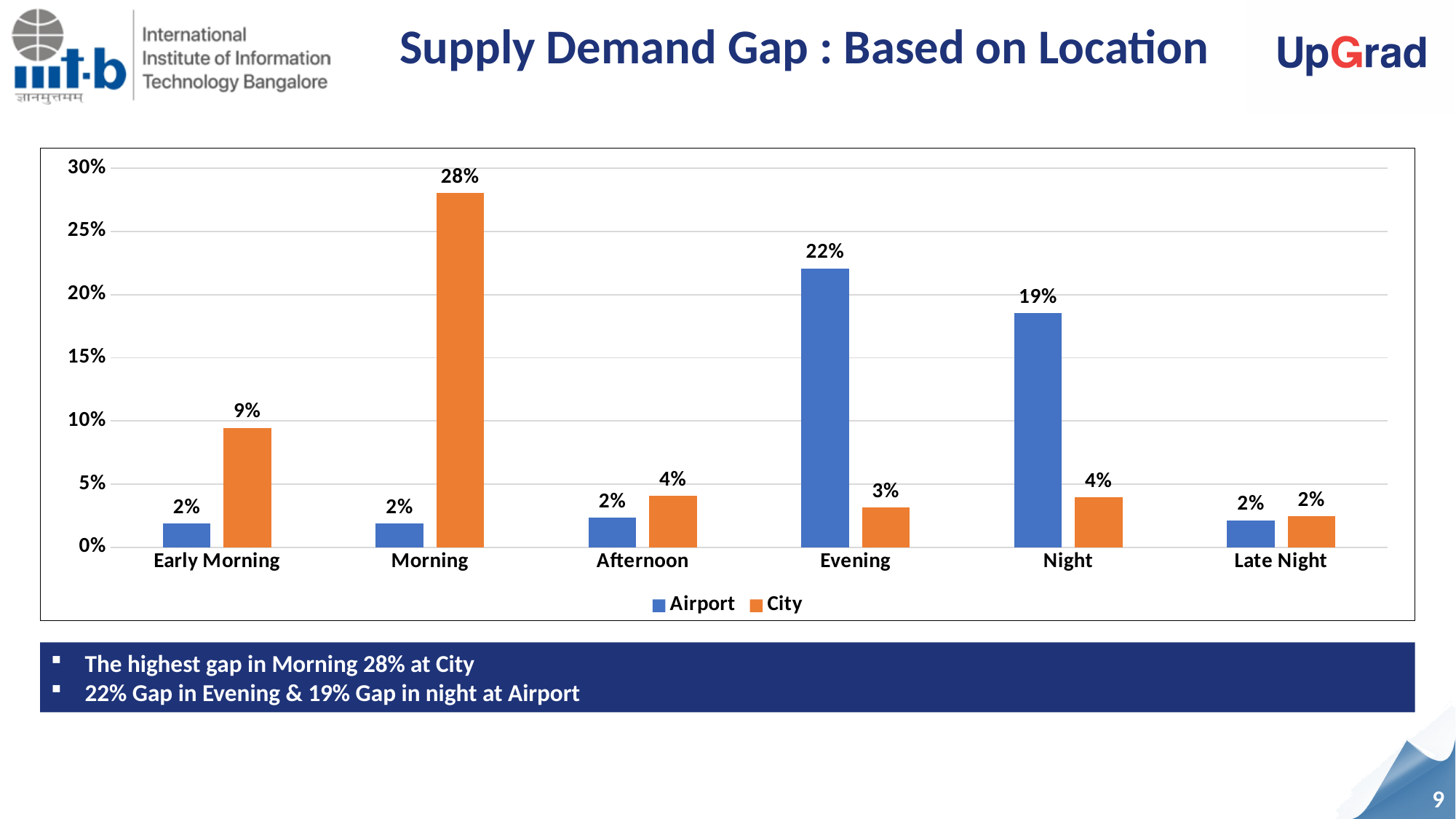

Supply Demand Gap : Based on Location

### Chart

| Category | Airport | City |
|---|---|---|
| Early Morning | 0.018650996423096575 | 0.09453244762391415 |
| Morning | 0.01890648952478283 | 0.2805314256515074 |
| Afternoon | 0.023249872253449155 | 0.040878896269800714 |
| Evening | 0.22074603985692387 | 0.03168114460909555 |
| Night | 0.1852324987225345 | 0.03934593765968319 |
| Late Night | 0.021461420541645376 | 0.024782830863566682 |
The highest gap in Morning 28% at City
22% Gap in Evening & 19% Gap in night at Airport
9